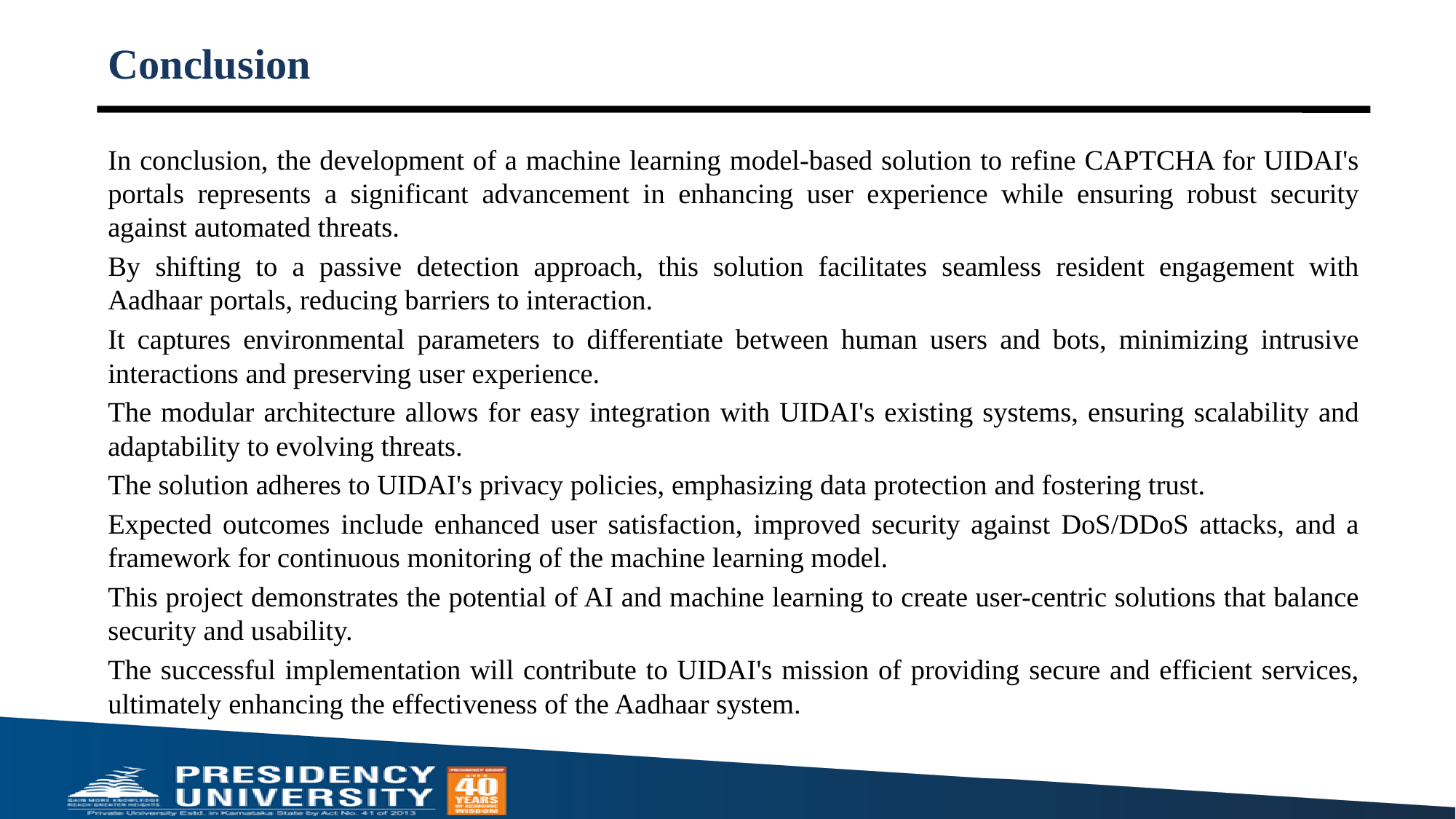

# Conclusion
In conclusion, the development of a machine learning model-based solution to refine CAPTCHA for UIDAI's portals represents a significant advancement in enhancing user experience while ensuring robust security against automated threats.
By shifting to a passive detection approach, this solution facilitates seamless resident engagement with Aadhaar portals, reducing barriers to interaction.
It captures environmental parameters to differentiate between human users and bots, minimizing intrusive interactions and preserving user experience.
The modular architecture allows for easy integration with UIDAI's existing systems, ensuring scalability and adaptability to evolving threats.
The solution adheres to UIDAI's privacy policies, emphasizing data protection and fostering trust.
Expected outcomes include enhanced user satisfaction, improved security against DoS/DDoS attacks, and a framework for continuous monitoring of the machine learning model.
This project demonstrates the potential of AI and machine learning to create user-centric solutions that balance security and usability.
The successful implementation will contribute to UIDAI's mission of providing secure and efficient services, ultimately enhancing the effectiveness of the Aadhaar system.